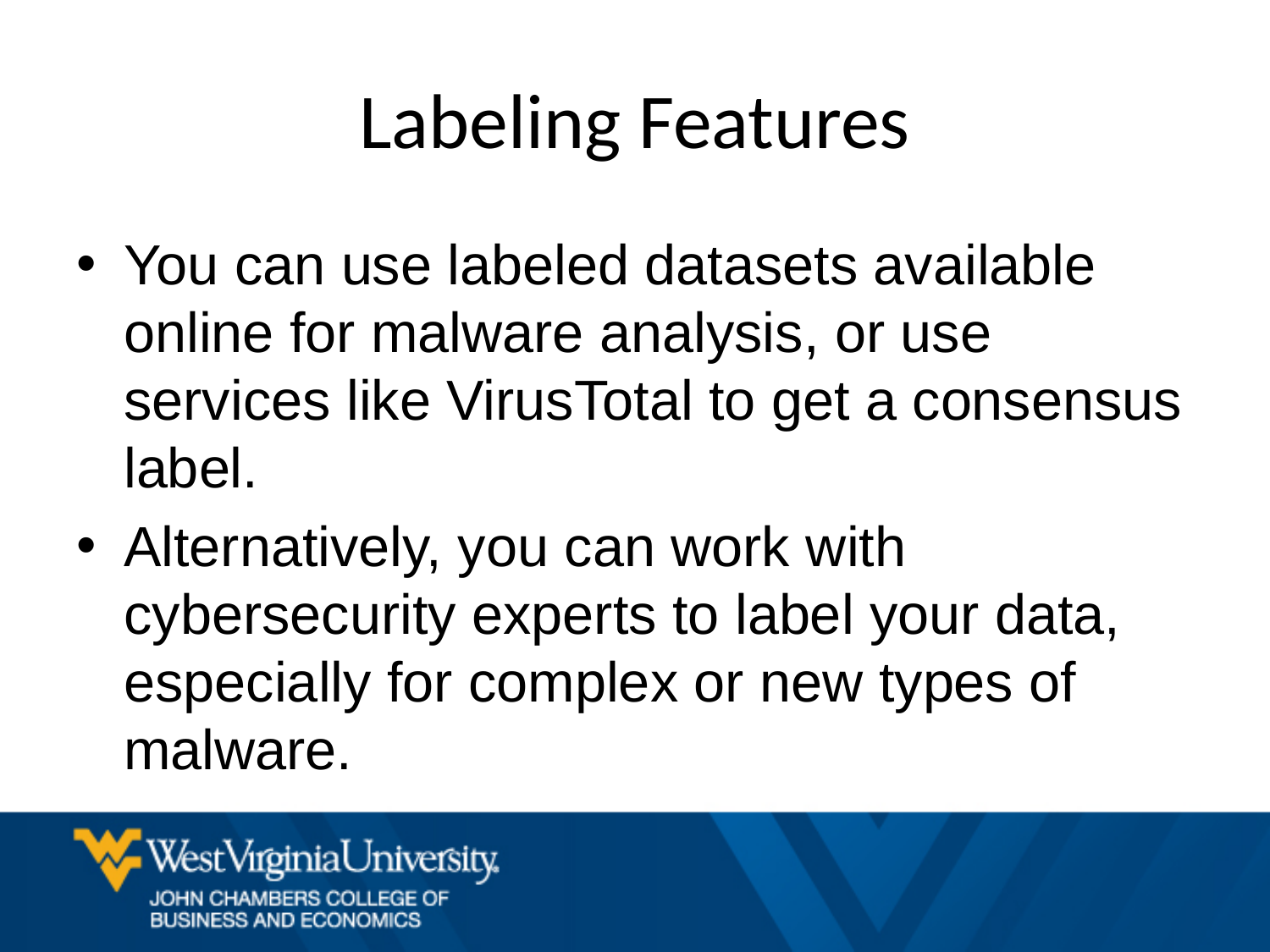

# Labeling Features
You can use labeled datasets available online for malware analysis, or use services like VirusTotal to get a consensus label.
Alternatively, you can work with cybersecurity experts to label your data, especially for complex or new types of malware.